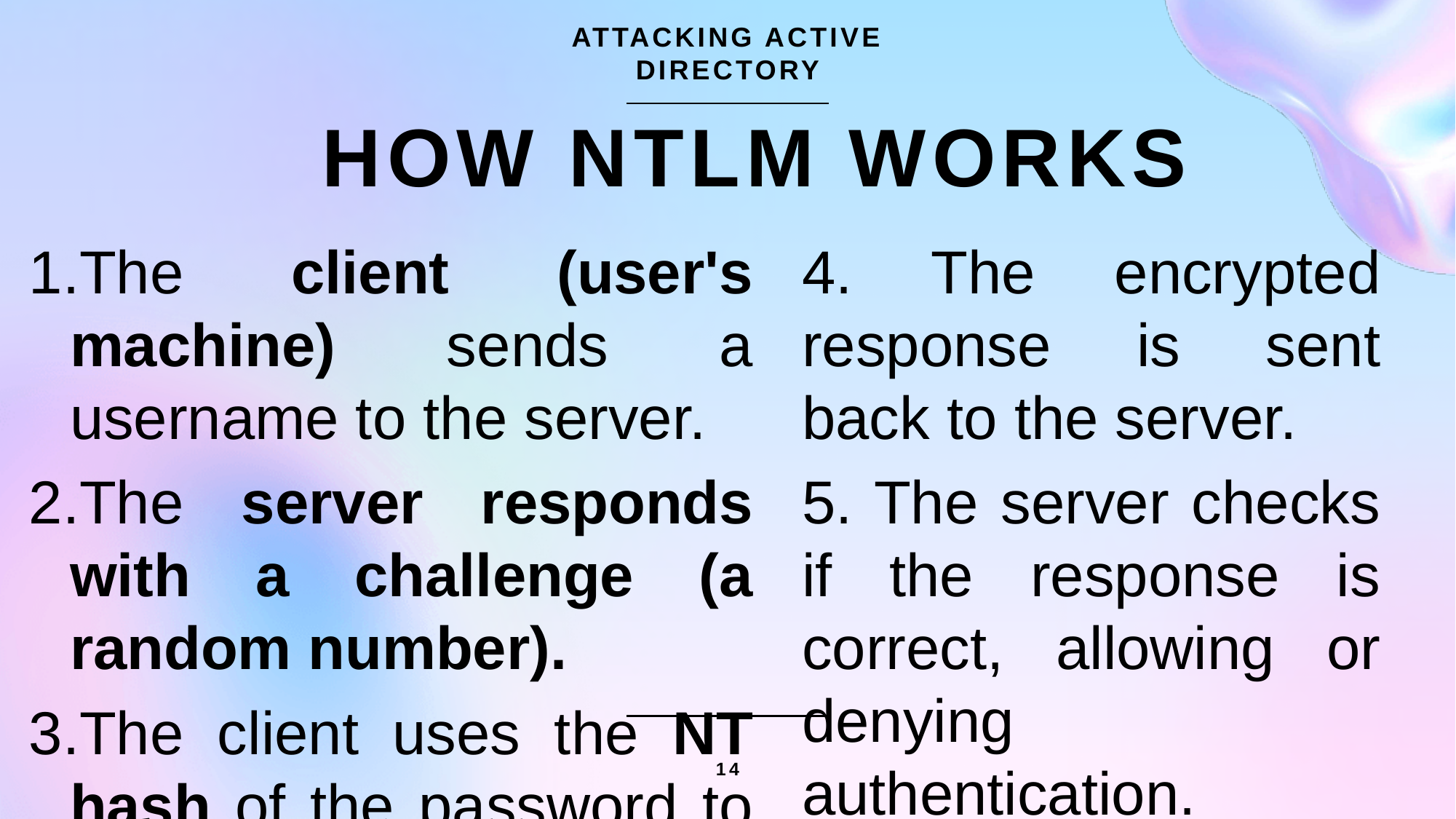

ATTACKING ACTIVE DIRECTORY
# HOW NTLM WORKS
The client (user's machine) sends a username to the server.
The server responds with a challenge (a random number).
The client uses the NT hash of the password to encrypt the challenge.
4. The encrypted response is sent back to the server.
5. The server checks if the response is correct, allowing or denying authentication.
14